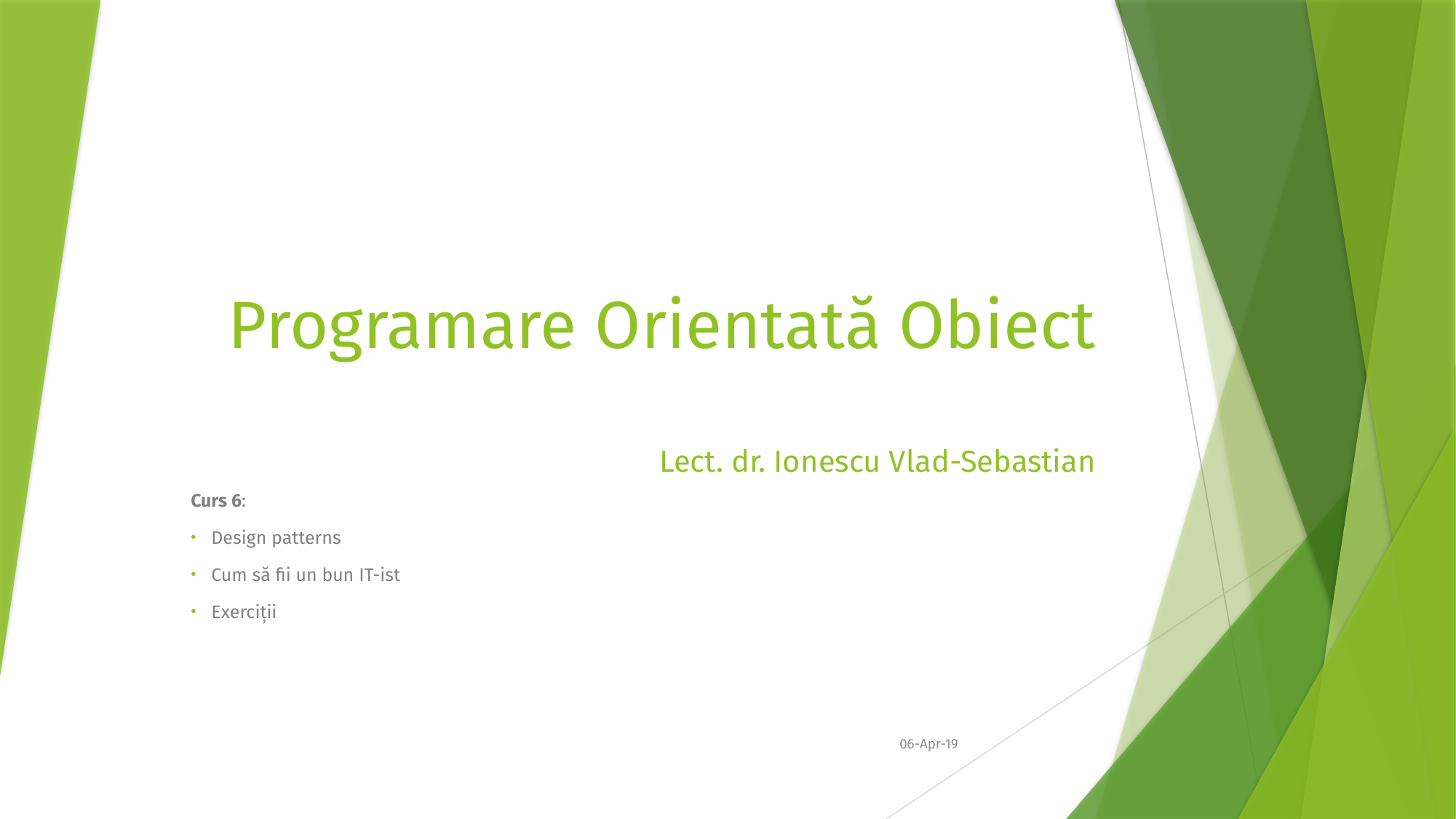

# Programare Orientată Obiect Lect. dr. Ionescu Vlad-Sebastian
Curs 6:
Design patterns
Cum să fii un bun IT-ist
Exerciții
06-Apr-19